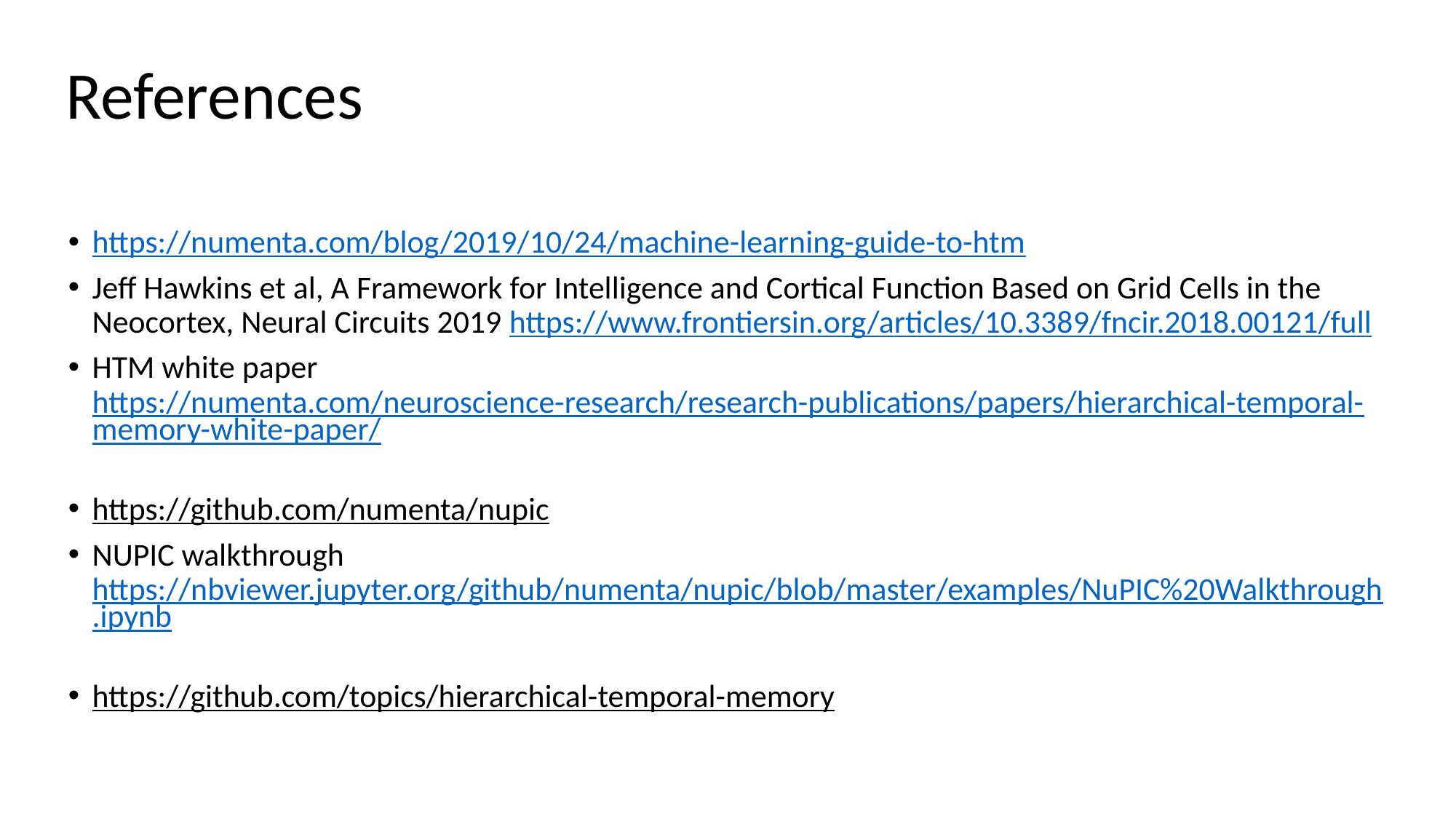

# References
https://numenta.com/blog/2019/10/24/machine-learning-guide-to-htm
Jeff Hawkins et al, A Framework for Intelligence and Cortical Function Based on Grid Cells in the Neocortex, Neural Circuits 2019 https://www.frontiersin.org/articles/10.3389/fncir.2018.00121/full
HTM white paper https://numenta.com/neuroscience-research/research-publications/papers/hierarchical-temporal-memory-white-paper/
https://github.com/numenta/nupic
NUPIC walkthrough https://nbviewer.jupyter.org/github/numenta/nupic/blob/master/examples/NuPIC%20Walkthrough.ipynb
https://github.com/topics/hierarchical-temporal-memory